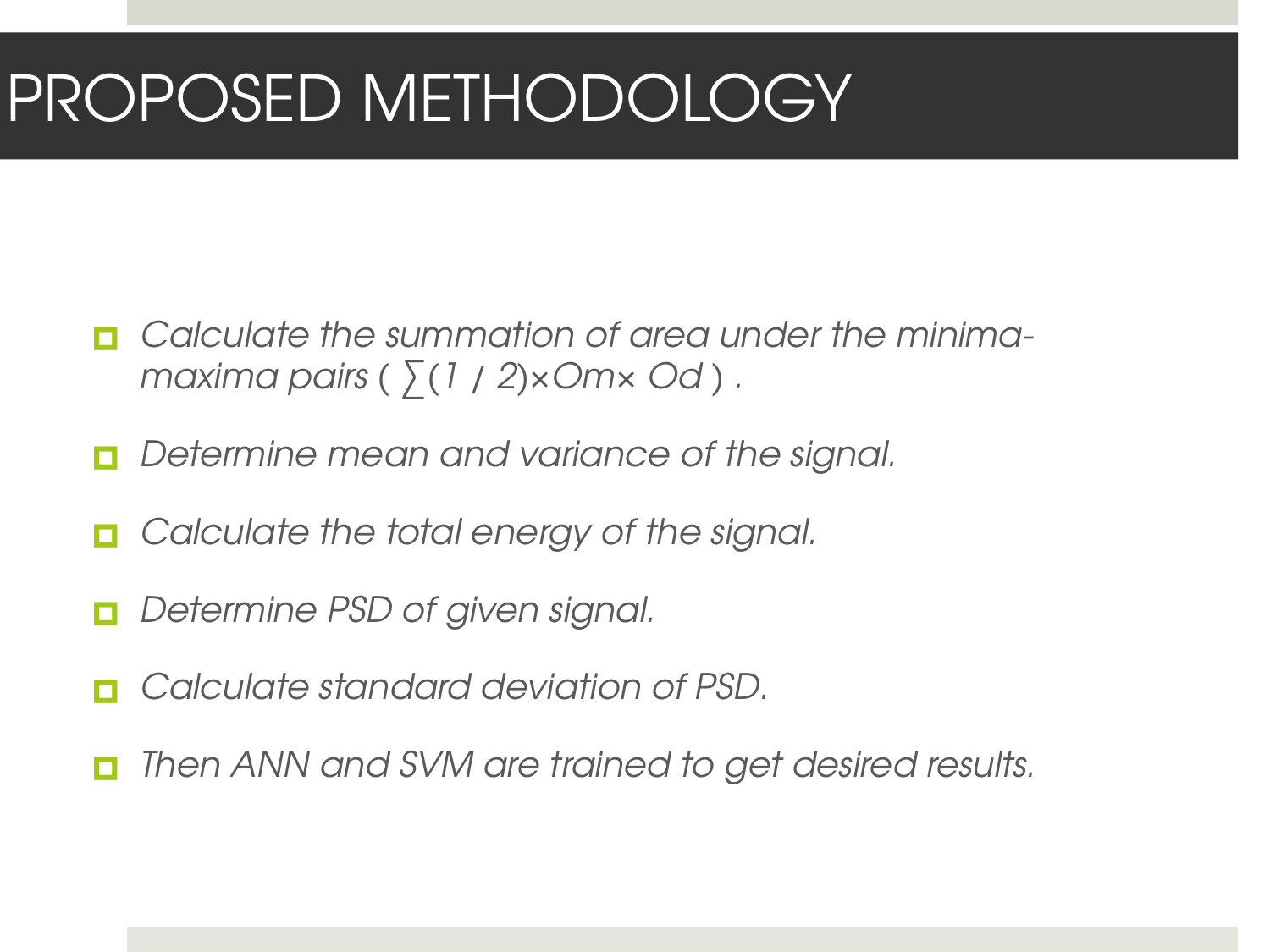

# PROPOSED METHODOLOGY
Calculate the summation of area under the minima-maxima pairs ( ​∑​(1 ⁄ 2)×O​m×​ O​d )​ .
Determine mean and variance of the signal.
Calculate the total energy of the signal.
Determine PSD of given signal.
Calculate standard deviation of PSD.
Then ANN and SVM are trained to get desired results.